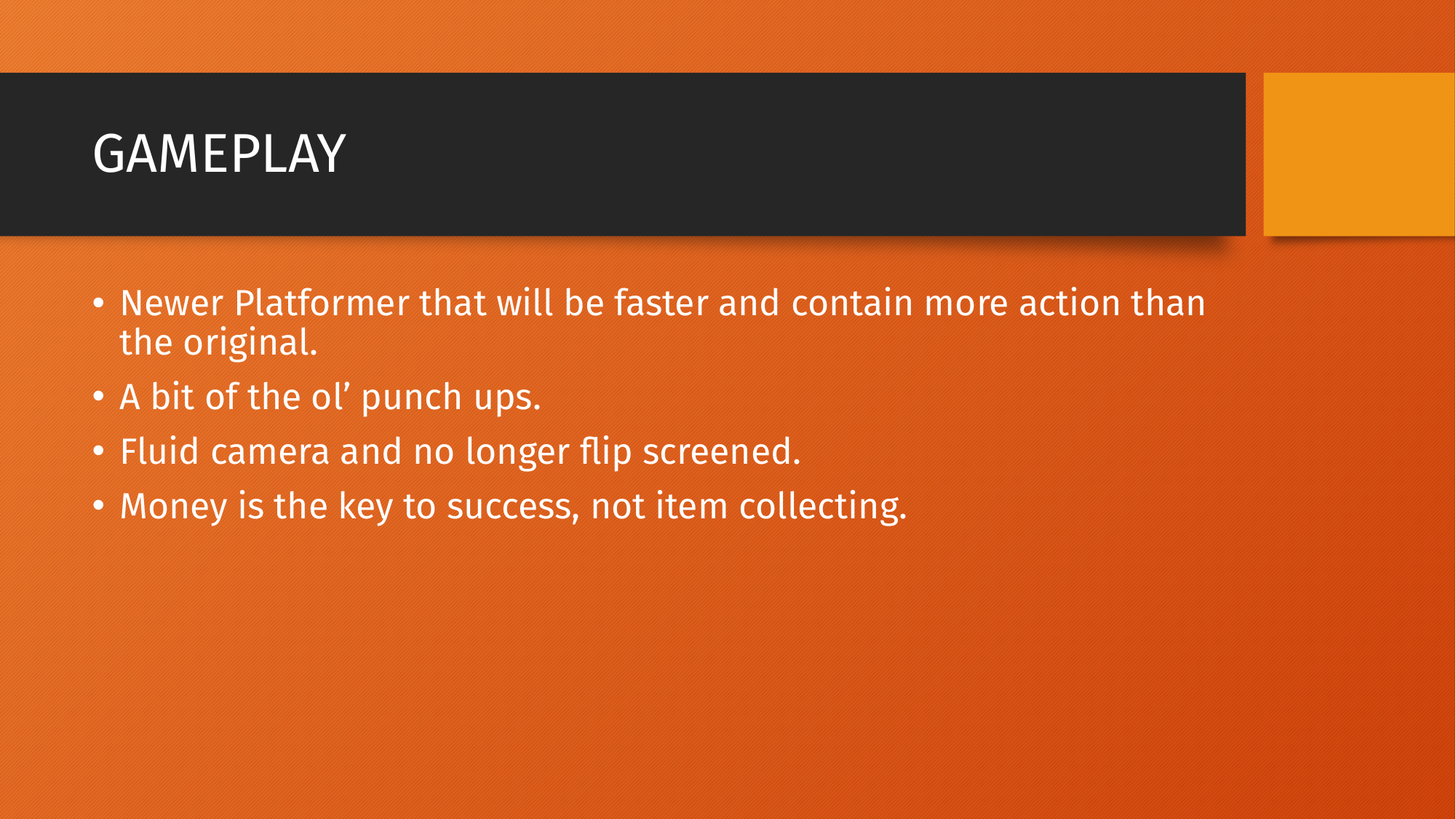

# Gameplay
Newer Platformer that will be faster and contain more action than the original.
A bit of the ol’ punch ups.
Fluid camera and no longer flip screened.
Money is the key to success, not item collecting.